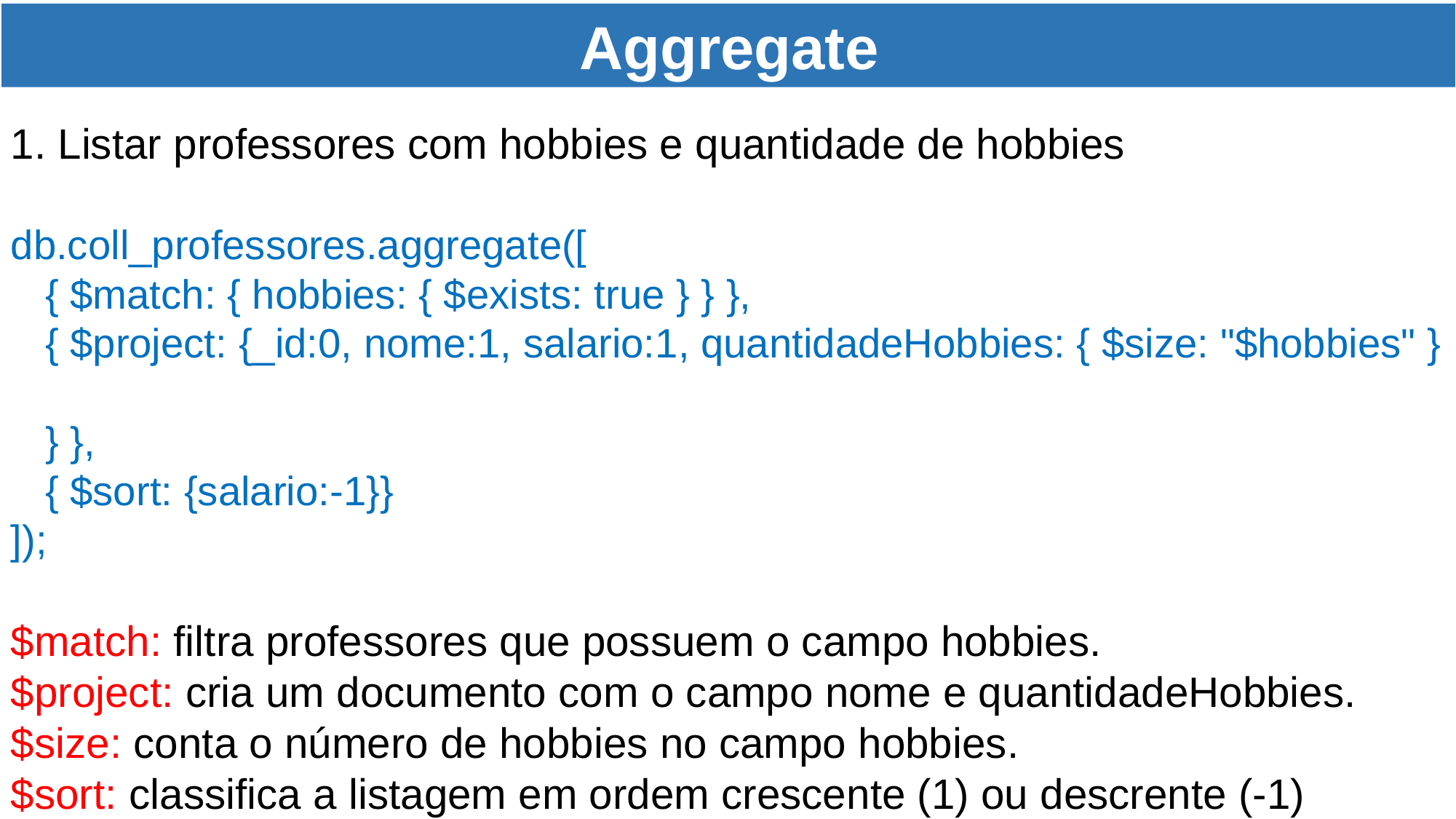

Aggregate
1. Listar professores com hobbies e quantidade de hobbies

db.coll_professores.aggregate([
   { $match: { hobbies: { $exists: true } } },
   { $project: {_id:0, nome:1, salario:1, quantidadeHobbies: { $size: "$hobbies" }
   } },
   { $sort: {salario:-1}}
]);

$match: filtra professores que possuem o campo hobbies.
$project: cria um documento com o campo nome e quantidadeHobbies.
$size: conta o número de hobbies no campo hobbies.
$sort: classifica a listagem em ordem crescente (1) ou descrente (-1)